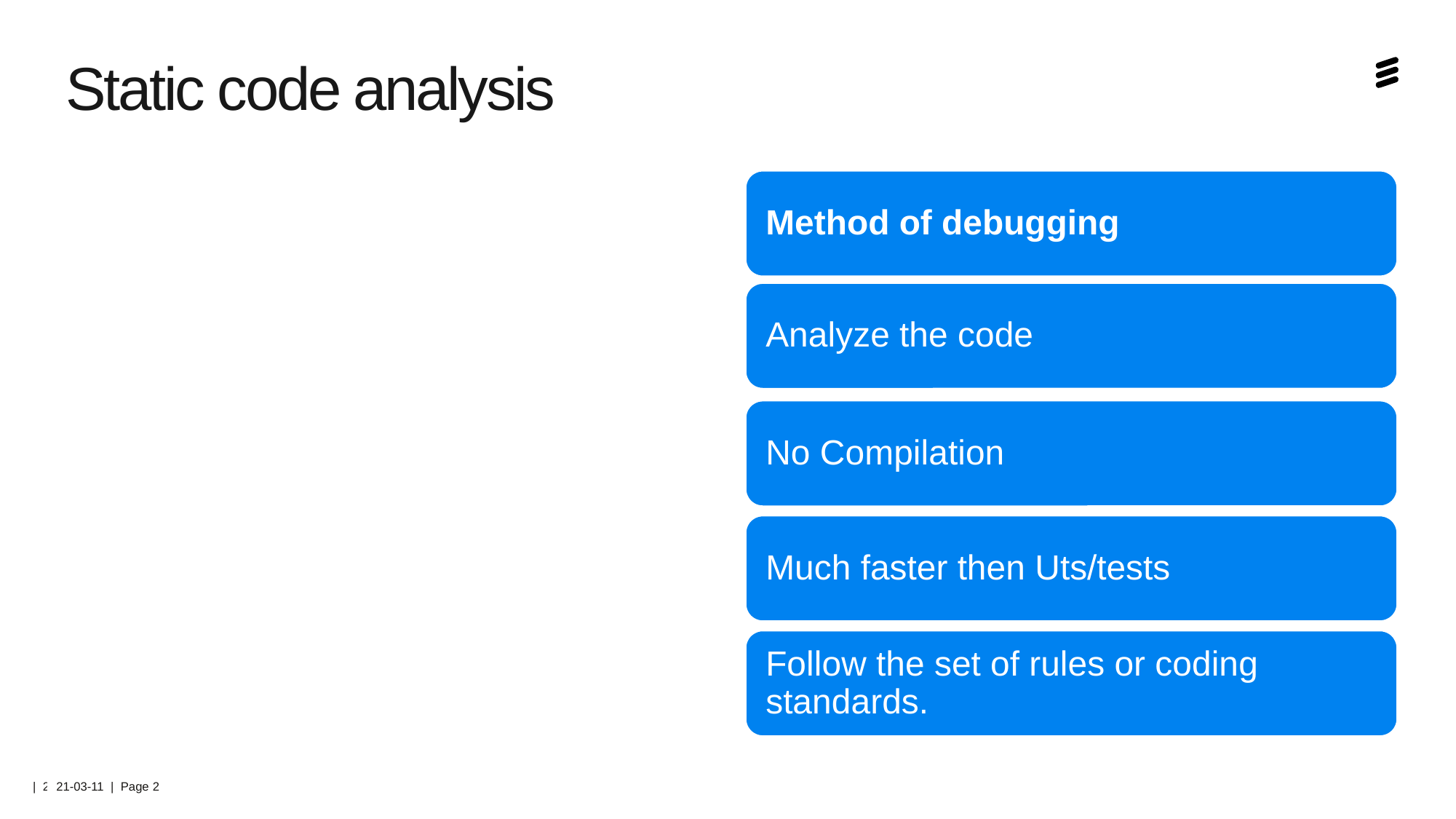

# Static code analysis
Method of debugging
Analyze the code
No Compilation
Much faster then Uts/tests
Follow the set of rules or coding standards.